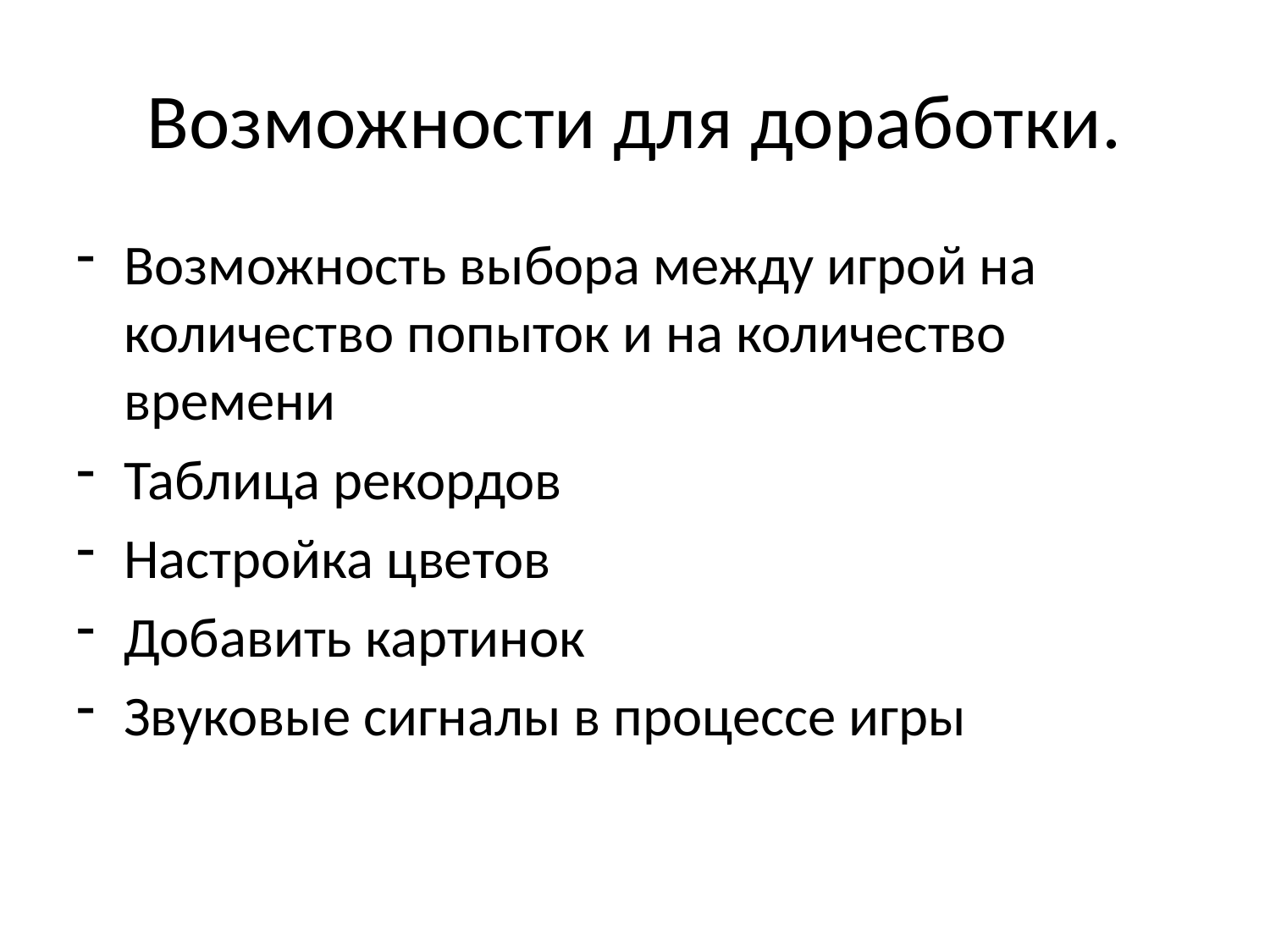

# Возможности для доработки.
Возможность выбора между игрой на количество попыток и на количество времени
Таблица рекордов
Настройка цветов
Добавить картинок
Звуковые сигналы в процессе игры